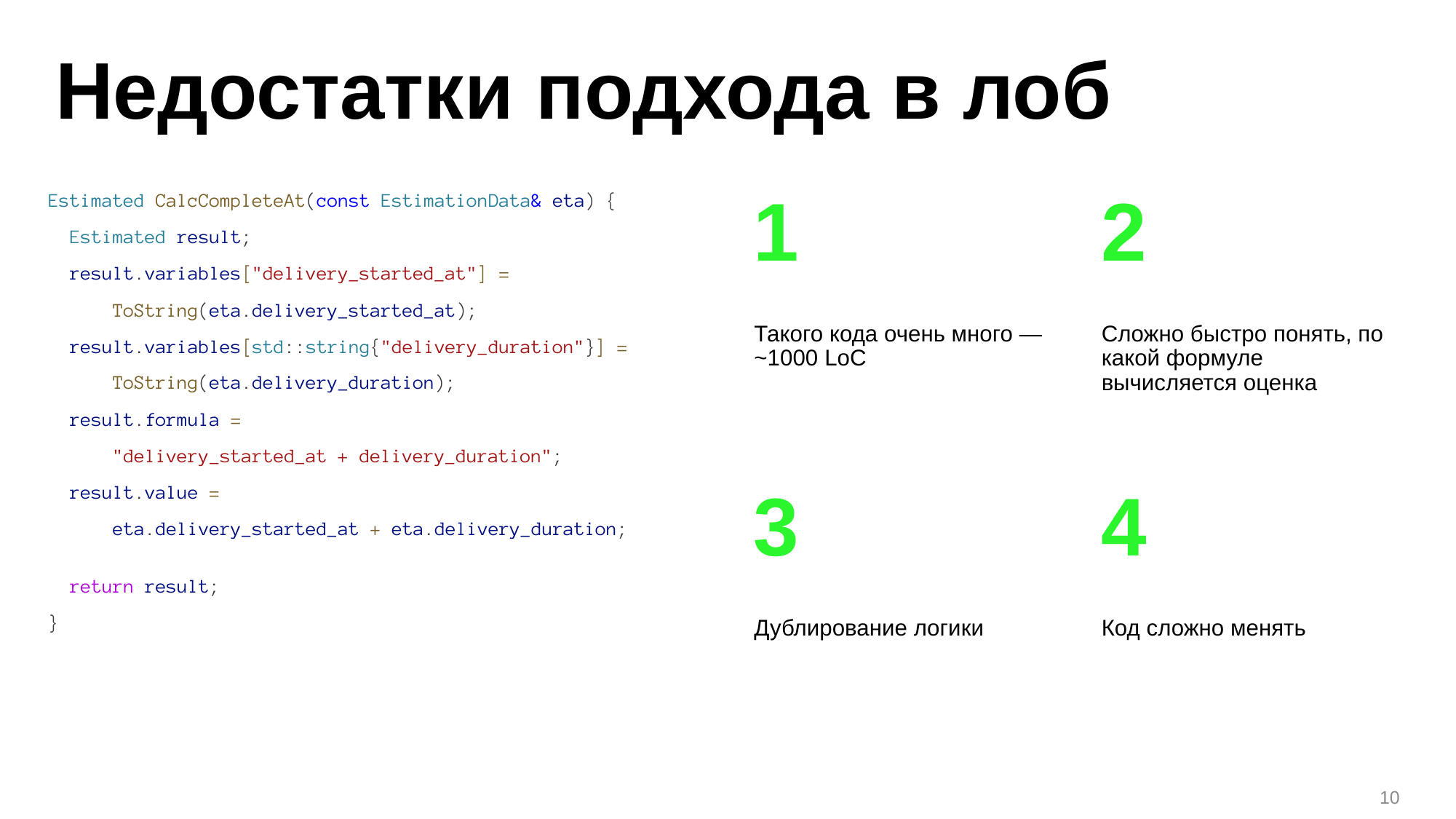

# Недостатки подхода в лоб
Estimated CalcCompleteAt(const EstimationData& eta) {
  Estimated result;
  result.variables["delivery_started_at"] =
      ToString(eta.delivery_started_at);
  result.variables[std::string{"delivery_duration"}] =
      ToString(eta.delivery_duration);
  result.formula =
      "delivery_started_at + delivery_duration";
  result.value =
      eta.delivery_started_at + eta.delivery_duration;
  return result;
}
1
2
Такого кода очень много — ~1000 LoC
Сложно быстро понять, по какой формуле вычисляется оценка
3
4
Дублирование логики
Код сложно менять

10